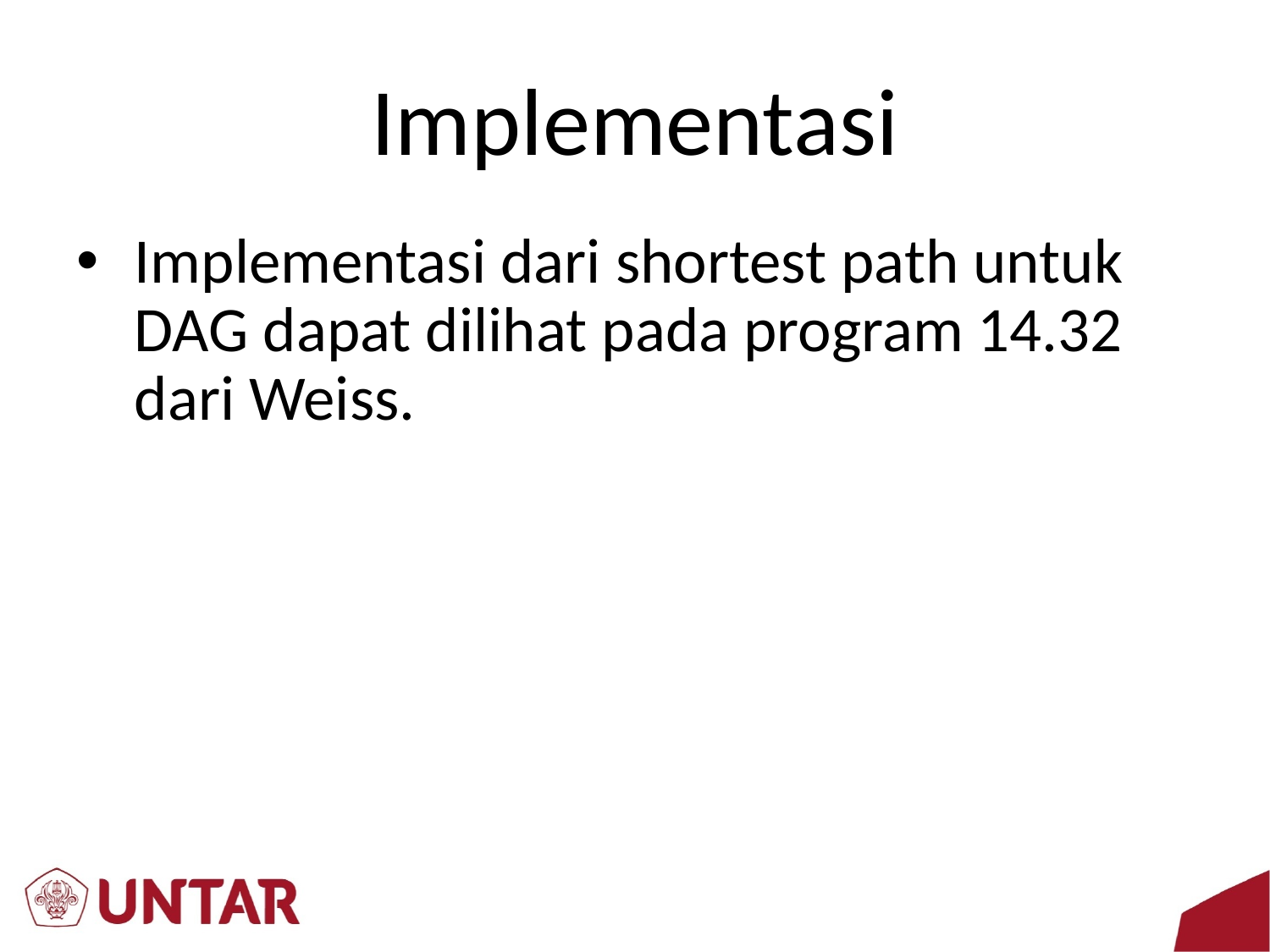

# Implementasi
Implementasi dari shortest path untuk DAG dapat dilihat pada program 14.32 dari Weiss.